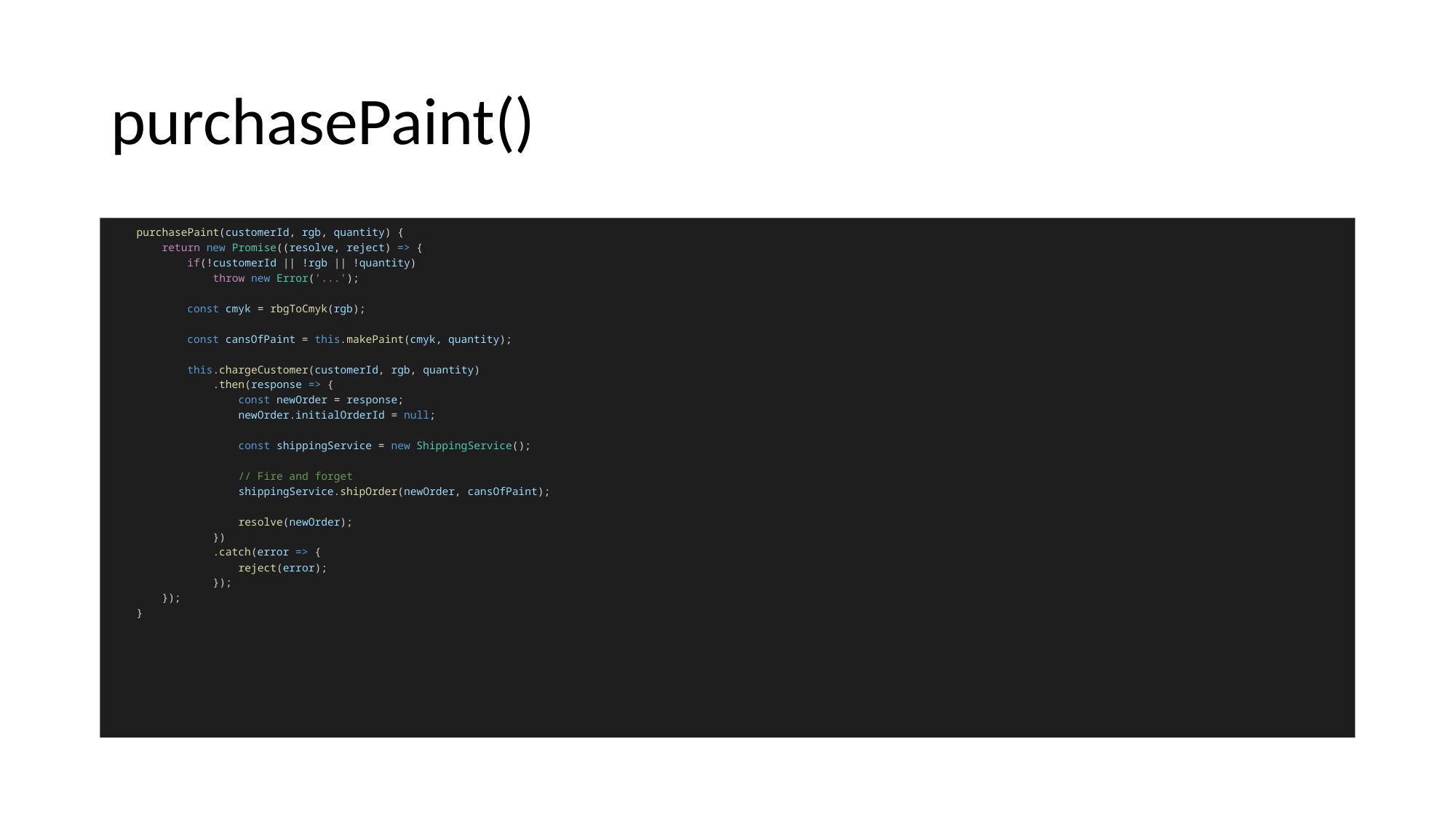

# purchasePaint()
    purchasePaint(customerId, rgb, quantity) {
        return new Promise((resolve, reject) => {
            if(!customerId || !rgb || !quantity)
                throw new Error('...');

            const cmyk = rbgToCmyk(rgb);

            const cansOfPaint = this.makePaint(cmyk, quantity);

            this.chargeCustomer(customerId, rgb, quantity)
                .then(response => {
                    const newOrder = response;
                    newOrder.initialOrderId = null;

                    const shippingService = new ShippingService();

                    // Fire and forget
                    shippingService.shipOrder(newOrder, cansOfPaint);

                    resolve(newOrder);
                })
                .catch(error => {
                    reject(error);
                });
        });
    }